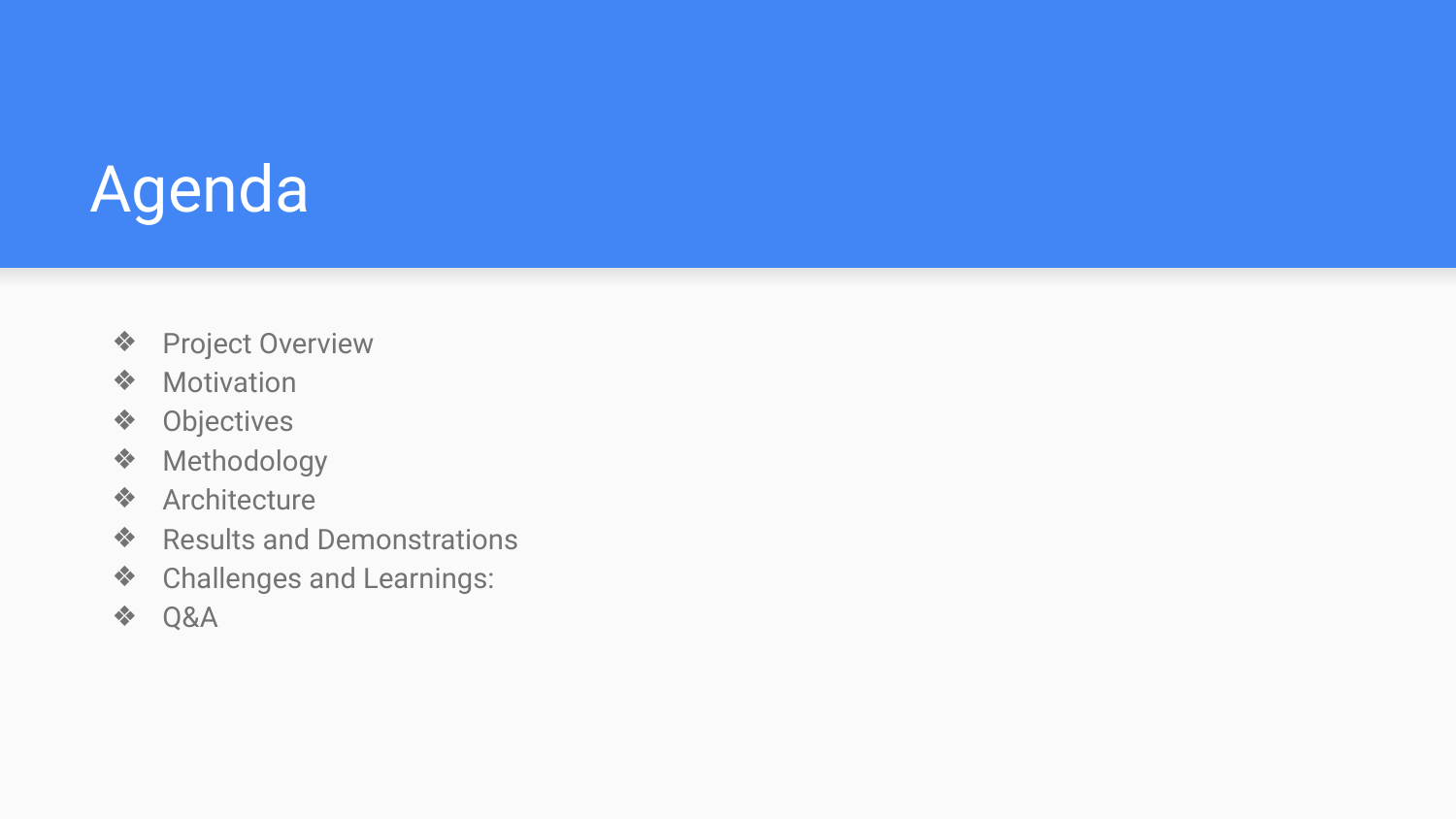

# Agenda
Project Overview
Motivation
Objectives
Methodology
Architecture
Results and Demonstrations
Challenges and Learnings:
Q&A